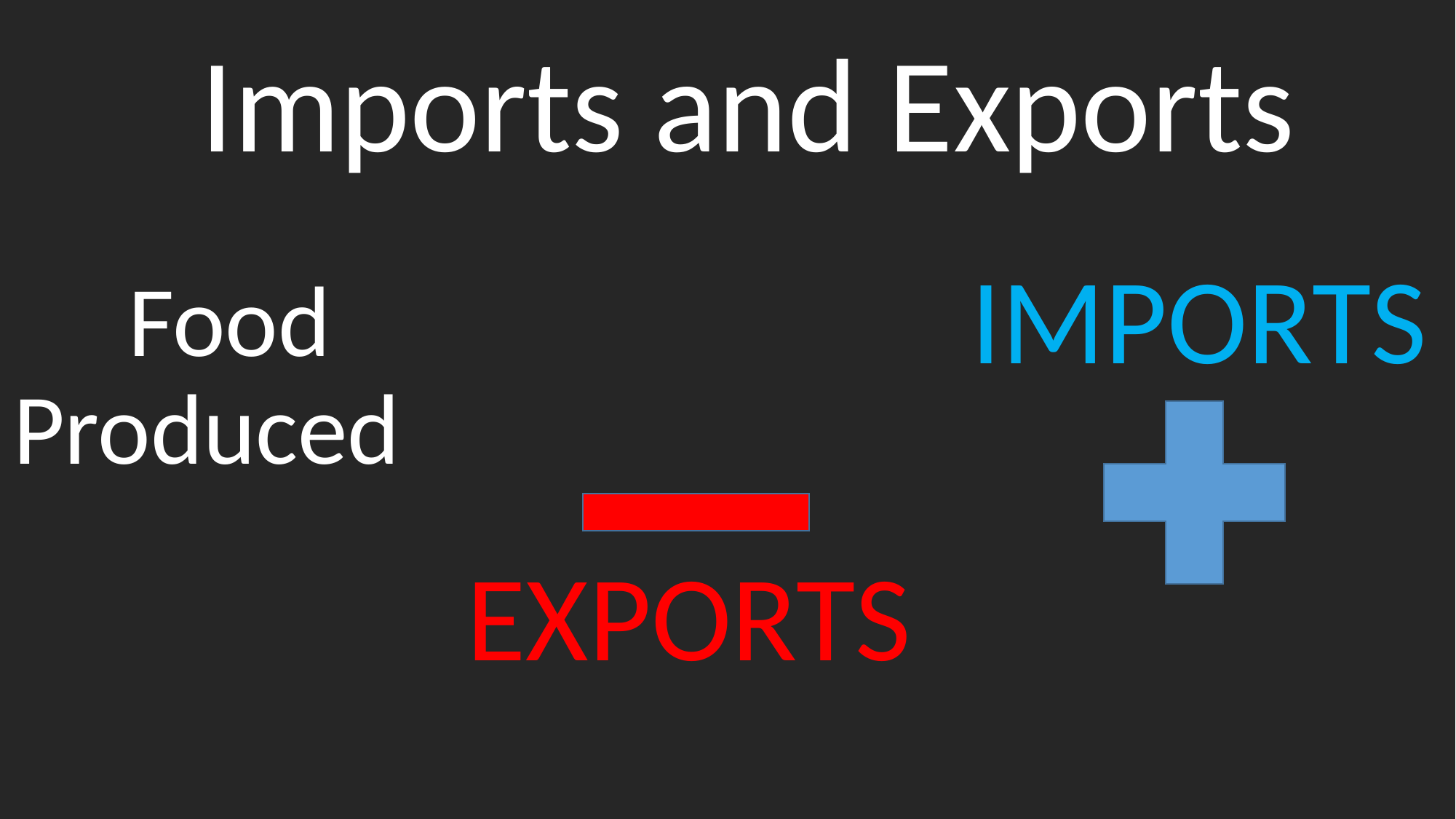

Imports and Exports
IMPORTS
Food Produced

EXPORTS